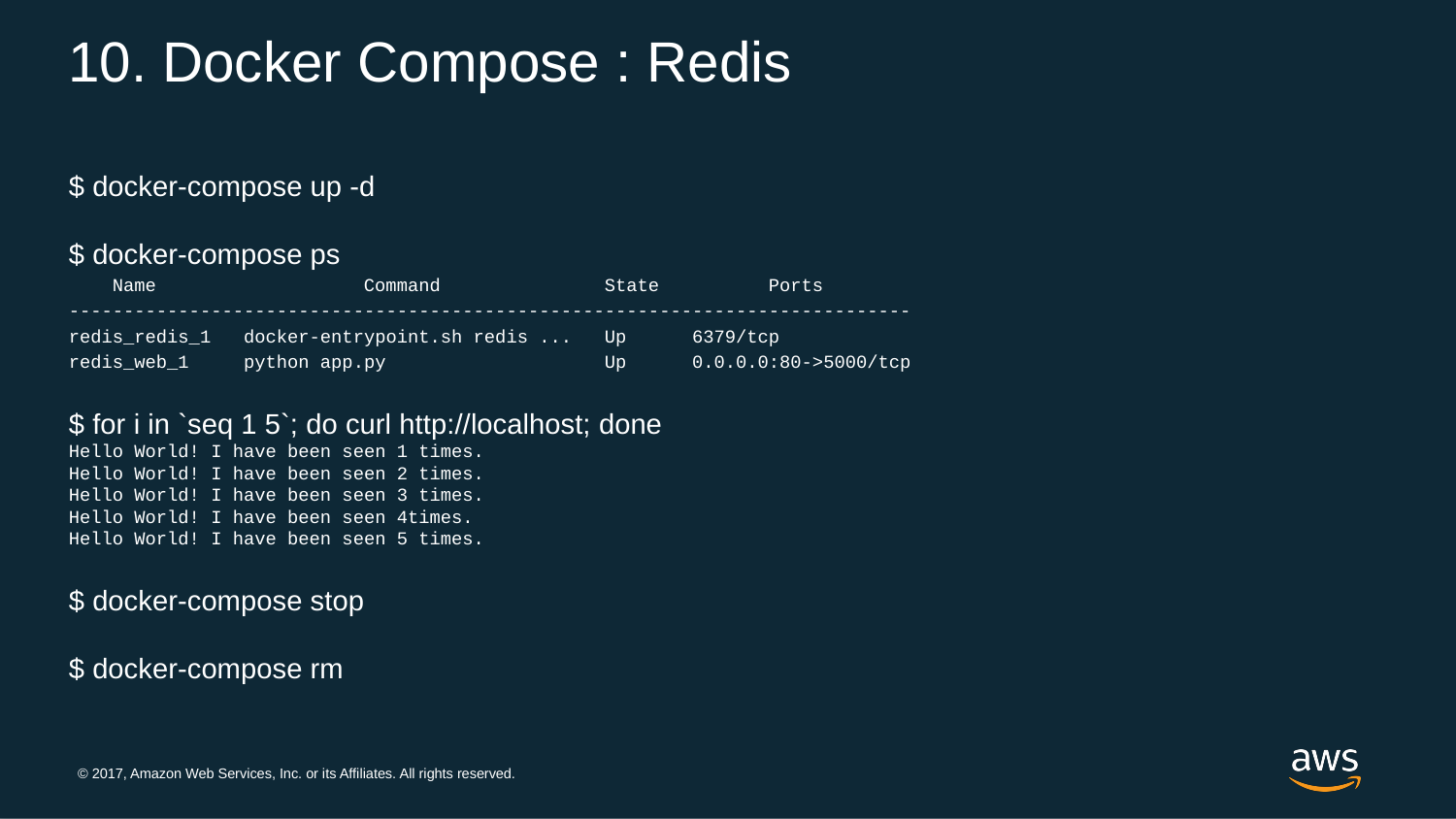

# 10. Docker Compose : Redis
$ docker-compose up -d

$ docker-compose ps
    Name                   Command               State          Ports
-----------------------------------------------------------------------------
redis_redis_1   docker-entrypoint.sh redis ...   Up      6379/tcp
redis_web_1     python app.py                    Up      0.0.0.0:80->5000/tcp

$ for i in `seq 1 5`; do curl http://localhost; done
Hello World! I have been seen 1 times.
Hello World! I have been seen 2 times.
Hello World! I have been seen 3 times.
Hello World! I have been seen 4times.
Hello World! I have been seen 5 times.

$ docker-compose stop

$ docker-compose rm